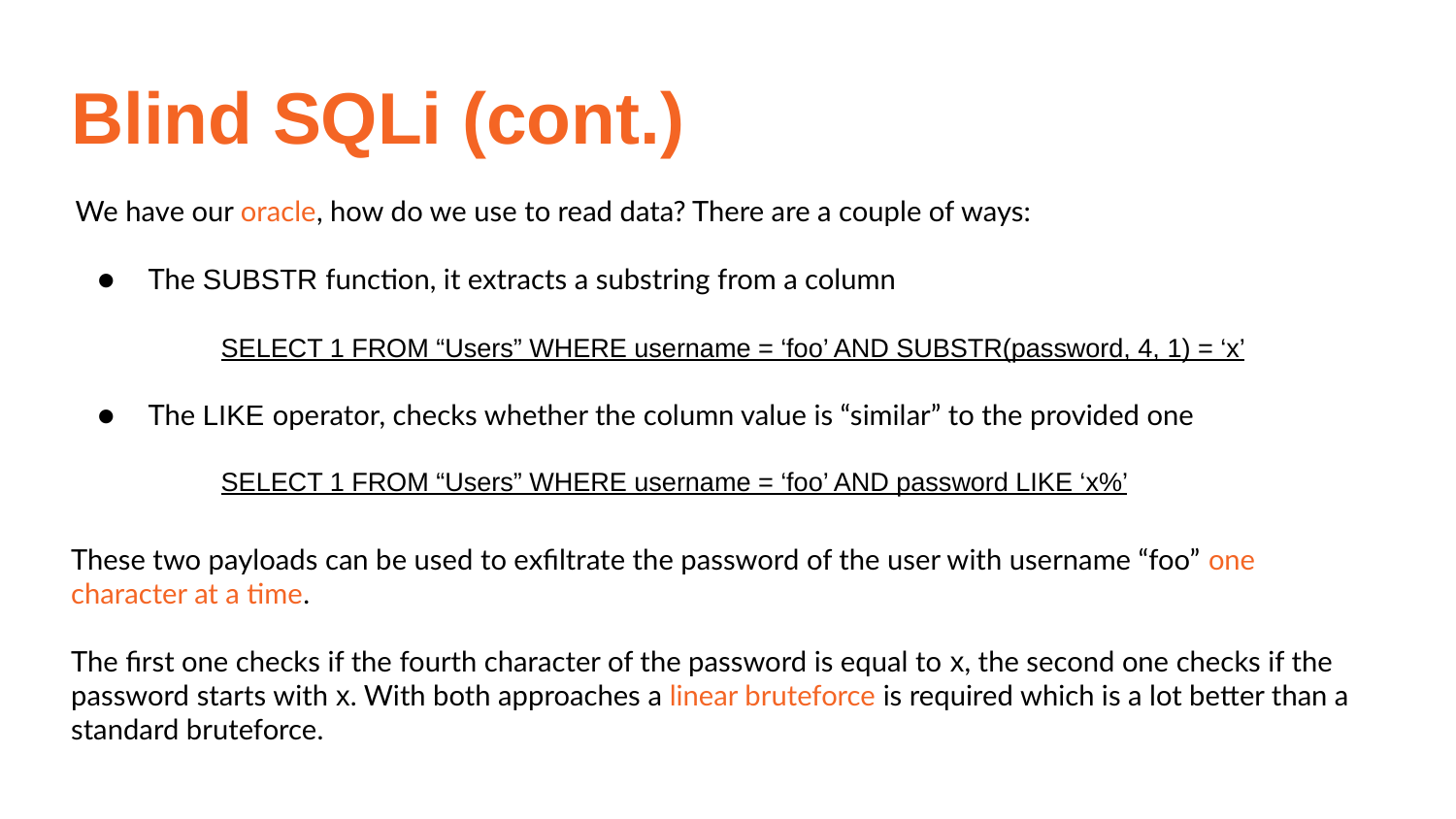

Blind SQLi (cont.)
We have our oracle, how do we use to read data? There are a couple of ways:

The SUBSTR function, it extracts a substring from a column

	SELECT 1 FROM “Users” WHERE username = ‘foo’ AND SUBSTR(password, 4, 1) = ‘x’

The LIKE operator, checks whether the column value is “similar” to the provided one

	SELECT 1 FROM “Users” WHERE username = ‘foo’ AND password LIKE ‘x%’
These two payloads can be used to exfiltrate the password of the user with username “foo” one character at a time.

The first one checks if the fourth character of the password is equal to x, the second one checks if the password starts with x. With both approaches a linear bruteforce is required which is a lot better than a standard bruteforce.